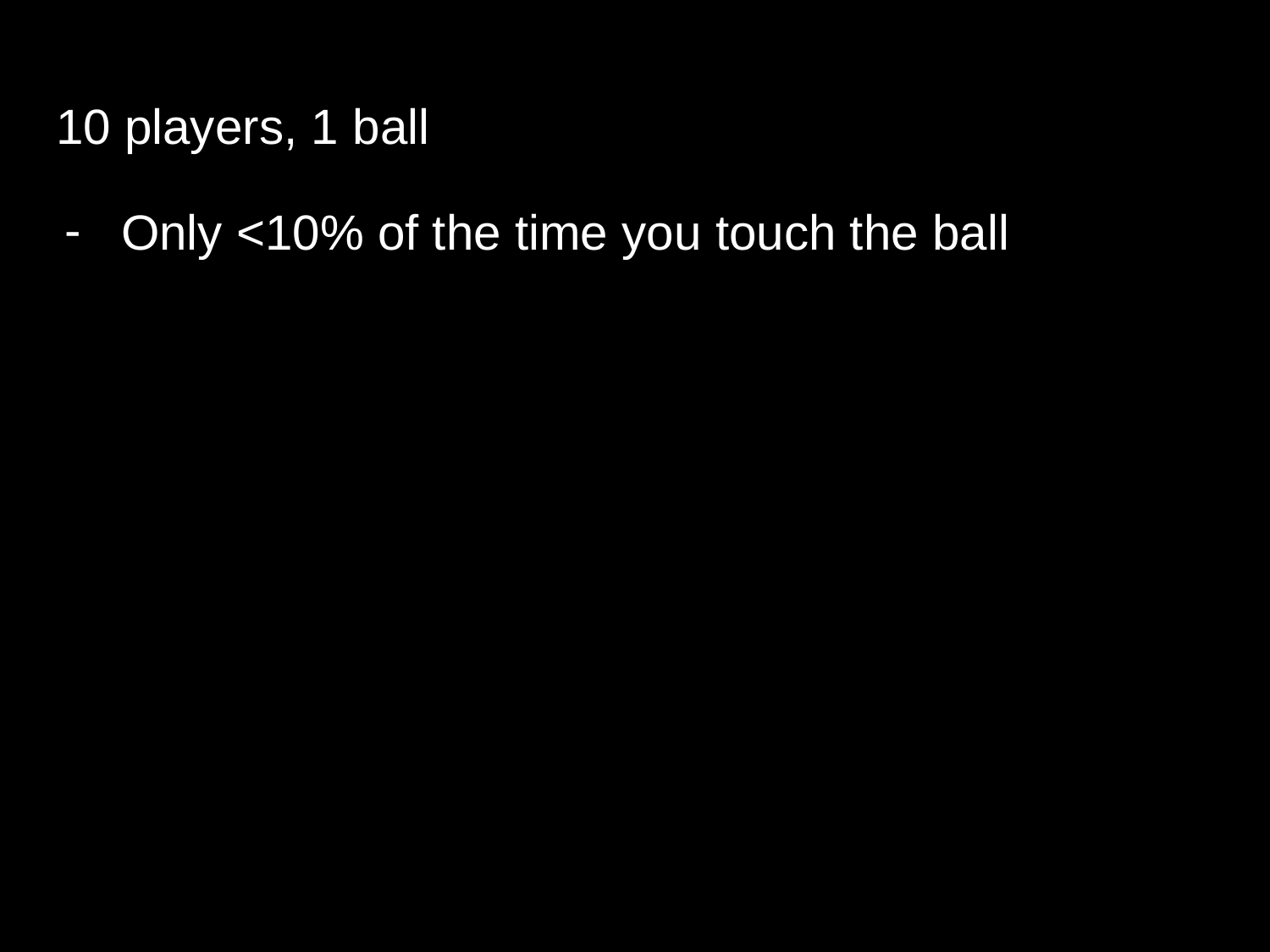

# 10 players, 1 ball
Only <10% of the time you touch the ball